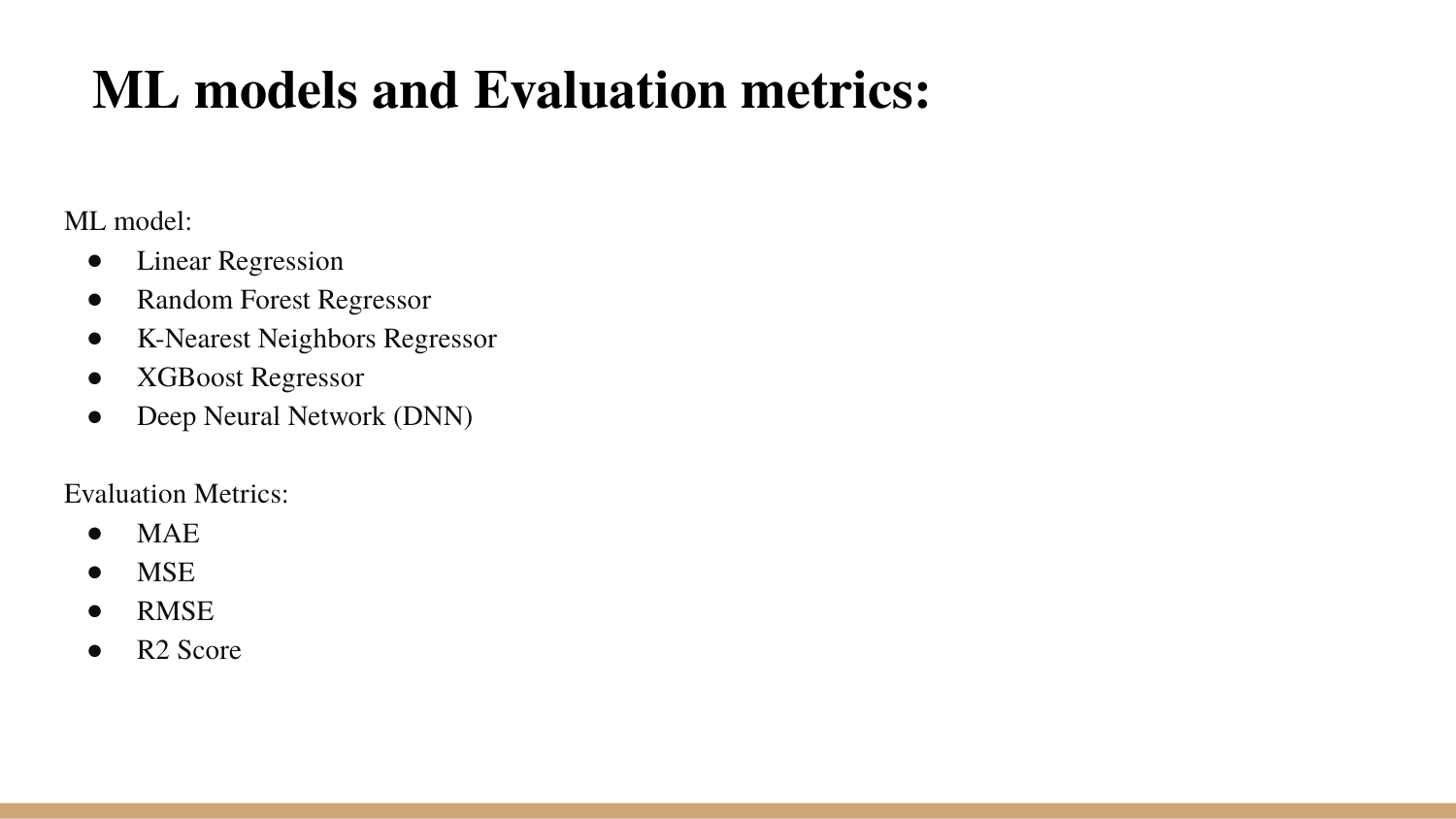

ML models and Evaluation metrics:
ML model:
Linear Regression
Random Forest Regressor
K-Nearest Neighbors Regressor
XGBoost Regressor
Deep Neural Network (DNN)

Evaluation Metrics:
MAE
MSE
RMSE
R2 Score